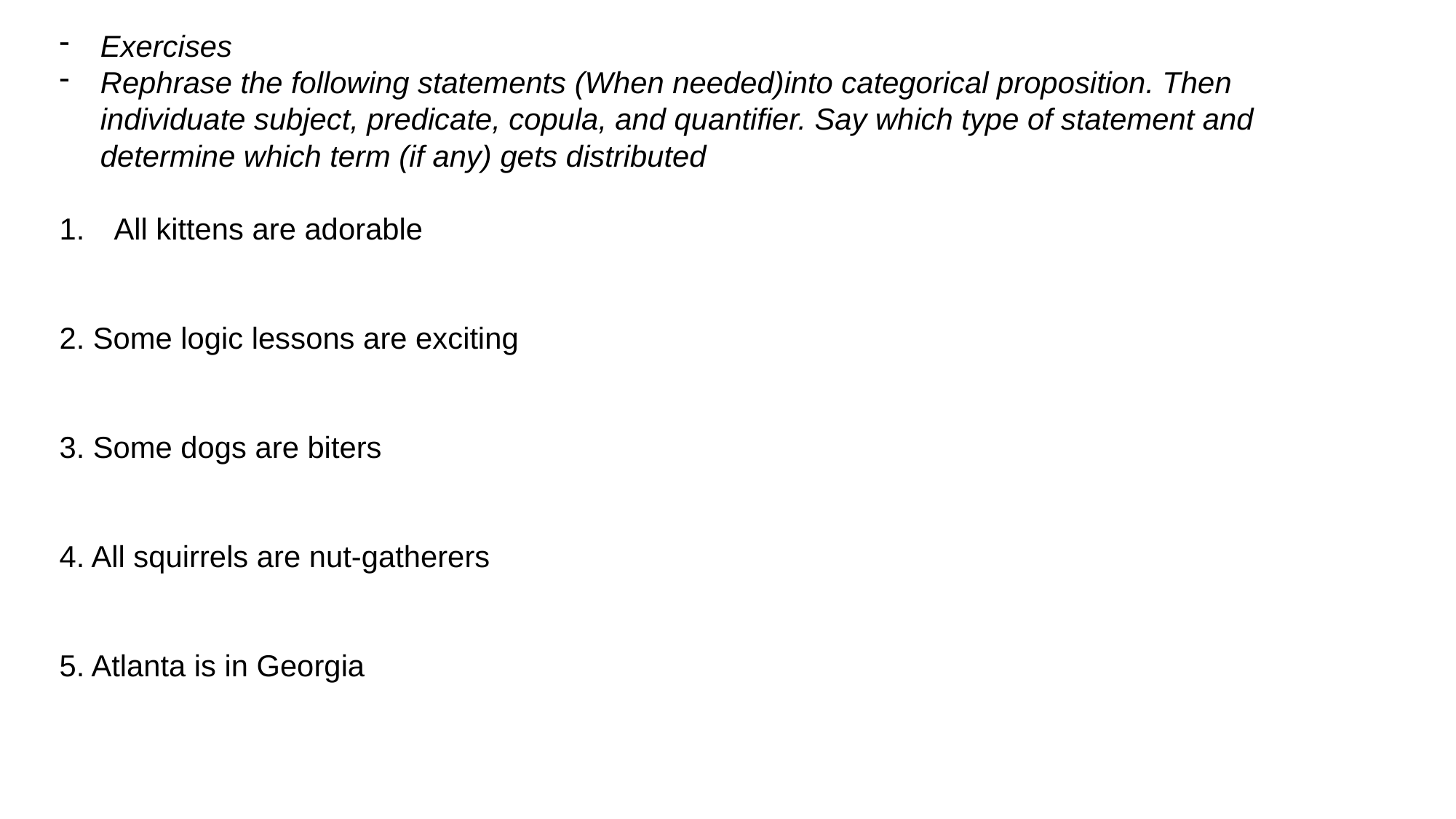

Exercises
Rephrase the following statements (When needed)into categorical proposition. Then individuate subject, predicate, copula, and quantifier. Say which type of statement and determine which term (if any) gets distributed

All kittens are adorable

2. Some logic lessons are exciting

3. Some dogs are biters

4. All squirrels are nut-gatherers

5. Atlanta is in Georgia